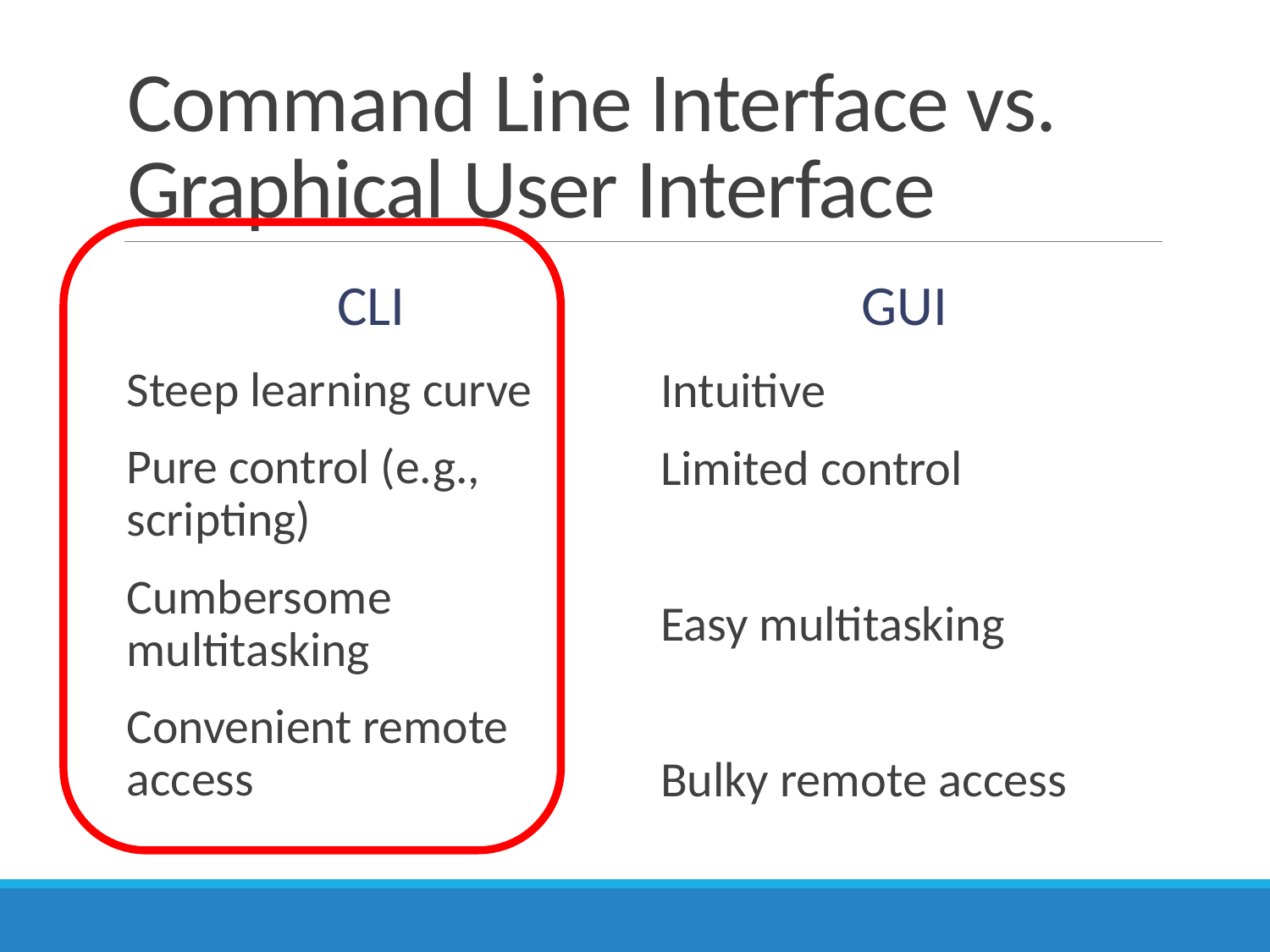

# Command Line Interface vs. Graphical User Interface

CLI
GUI
Intuitive
Limited control

Easy multitasking

Bulky remote access

Steep learning curve
Pure control (e.g., scripting)
Cumbersome multitasking
Convenient remote access